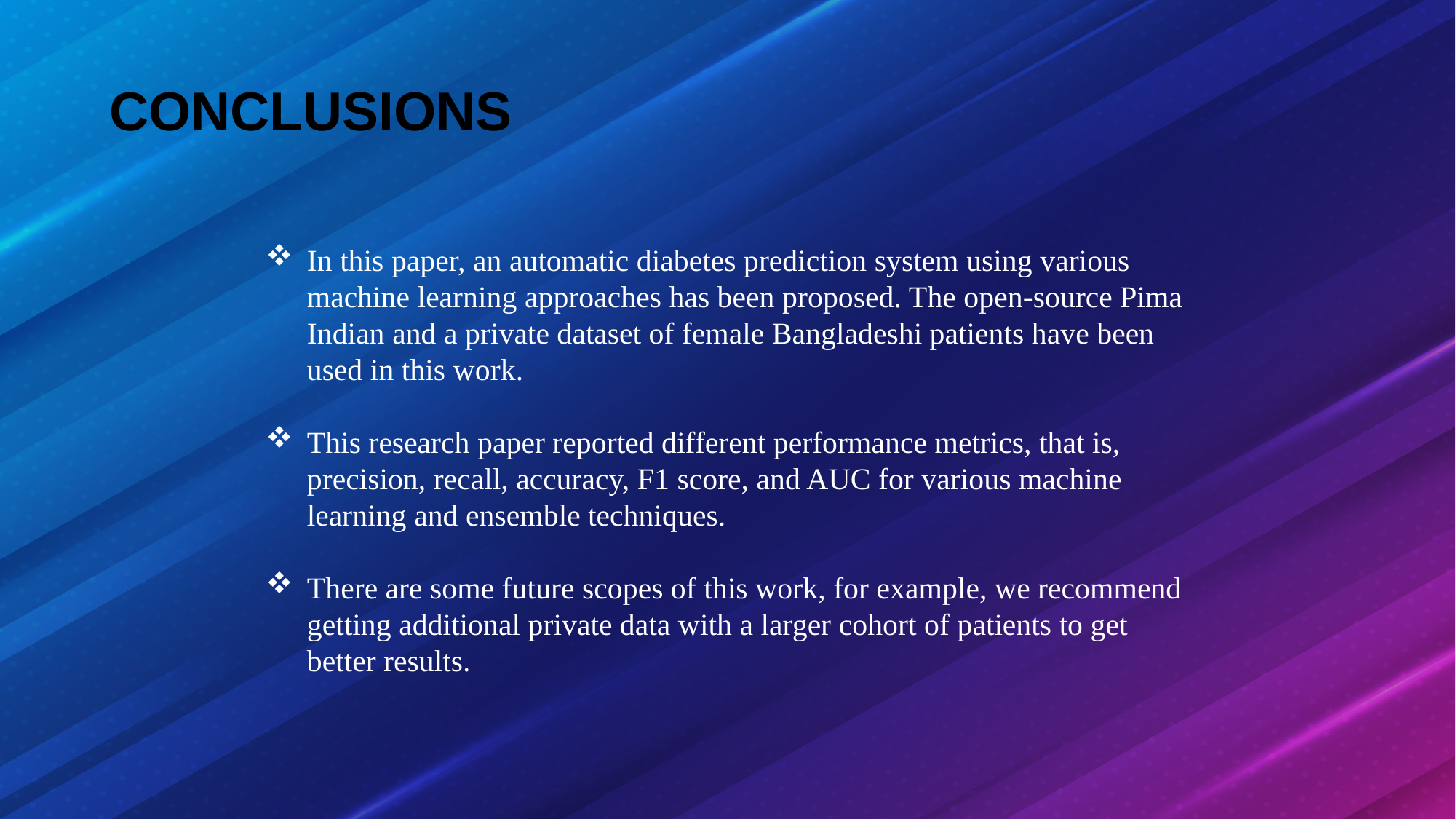

CONCLUSIONS
In this paper, an automatic diabetes prediction system using various machine learning approaches has been proposed. The open‐source Pima Indian and a private dataset of female Bangladeshi patients have been used in this work.

This research paper reported different performance metrics, that is, precision, recall, accuracy, F1 score, and AUC for various machine learning and ensemble techniques.

There are some future scopes of this work, for example, we recommend getting additional private data with a larger cohort of patients to get better results.